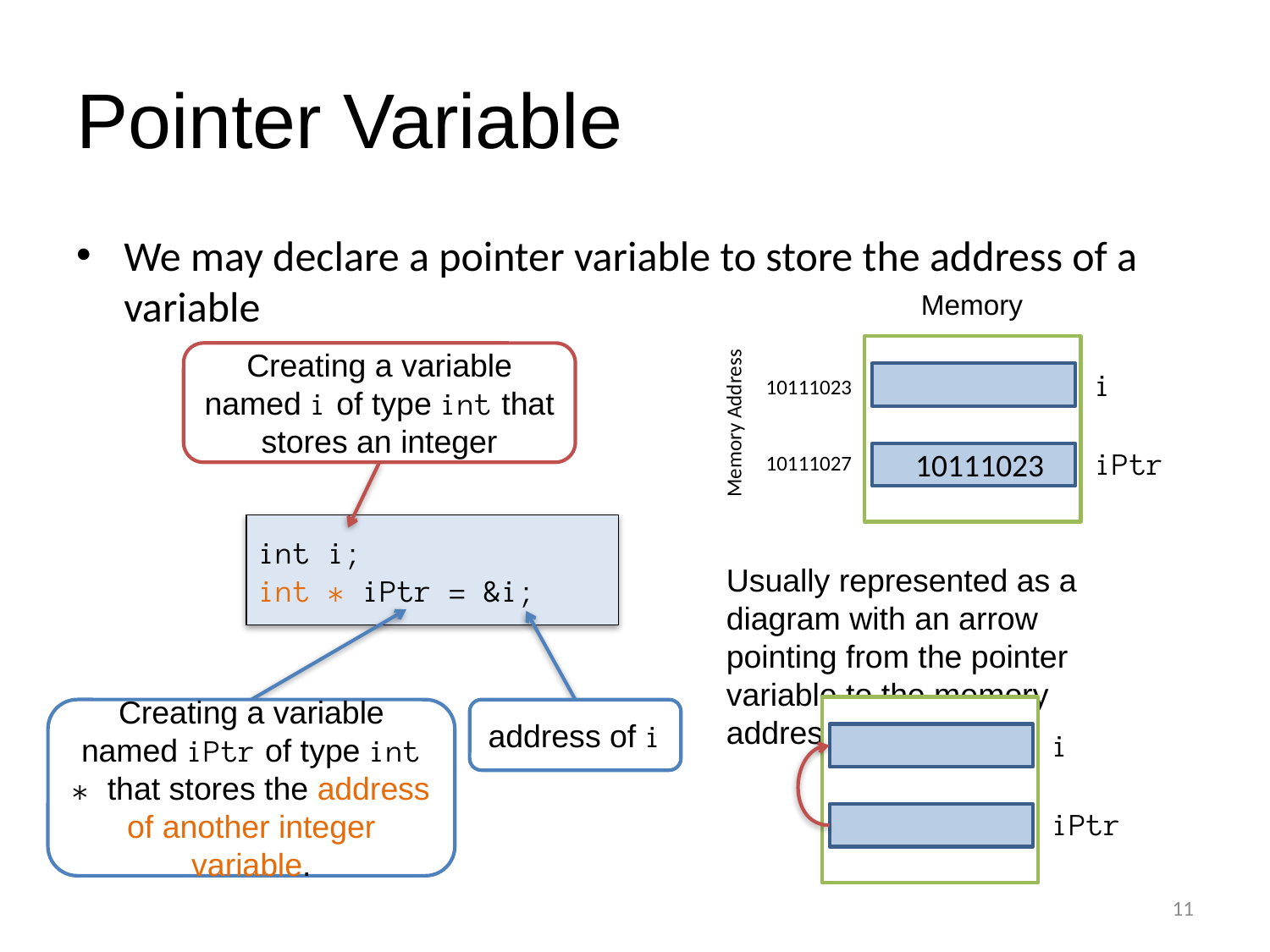

# Pointer Variable
We may declare a pointer variable to store the address of a variable

Memory

Creating a variable named i of type int that stores an integer
Memory Address
i

10111023
iPtr
10111023
10111027

int i;
int * iPtr = &i;

Usually represented as a diagram with an arrow pointing from the pointer variable to the memory address that it stores:

i

iPtr

Creating a variable named iPtr of type int * that stores the address of another integer variable.
address of i
11